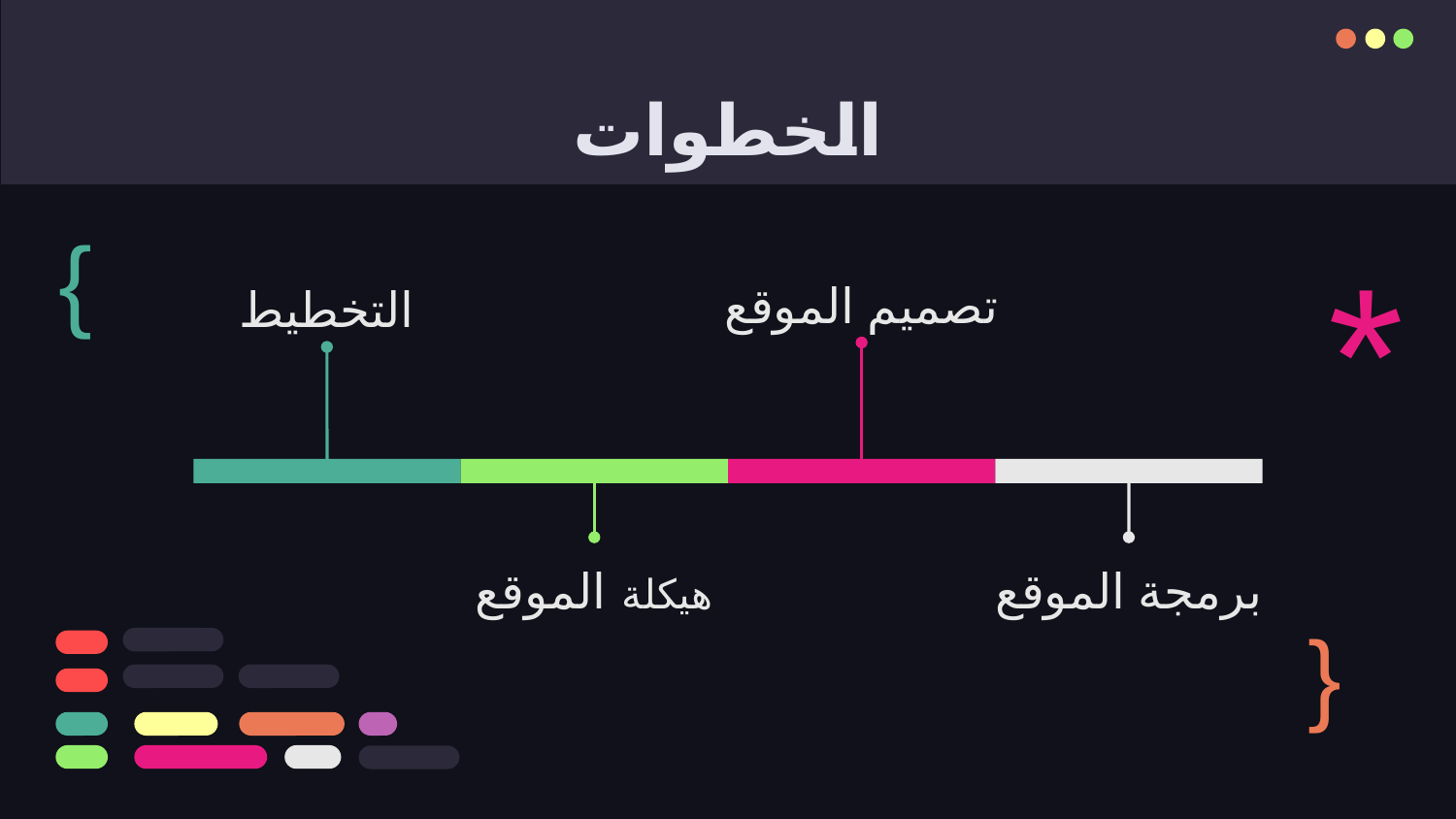

# الخطوات
{
*
تصميم الموقع
التخطيط

هيكلة الموقع
برمجة الموقع
}